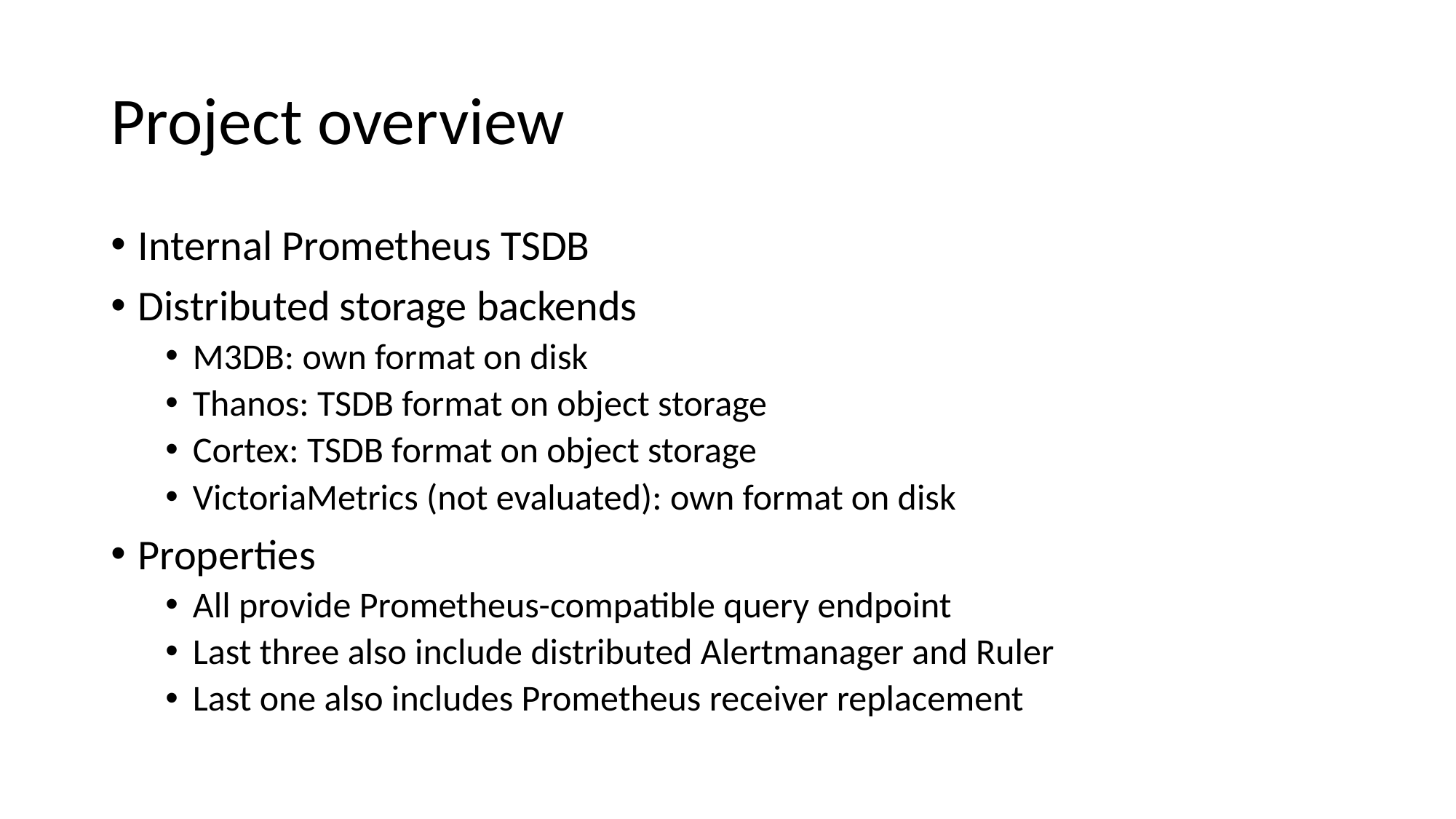

# Project overview
Internal Prometheus TSDB
Distributed storage backends
M3DB: own format on disk
Thanos: TSDB format on object storage
Cortex: TSDB format on object storage
VictoriaMetrics (not evaluated): own format on disk
Properties
All provide Prometheus-compatible query endpoint
Last three also include distributed Alertmanager and Ruler
Last one also includes Prometheus receiver replacement